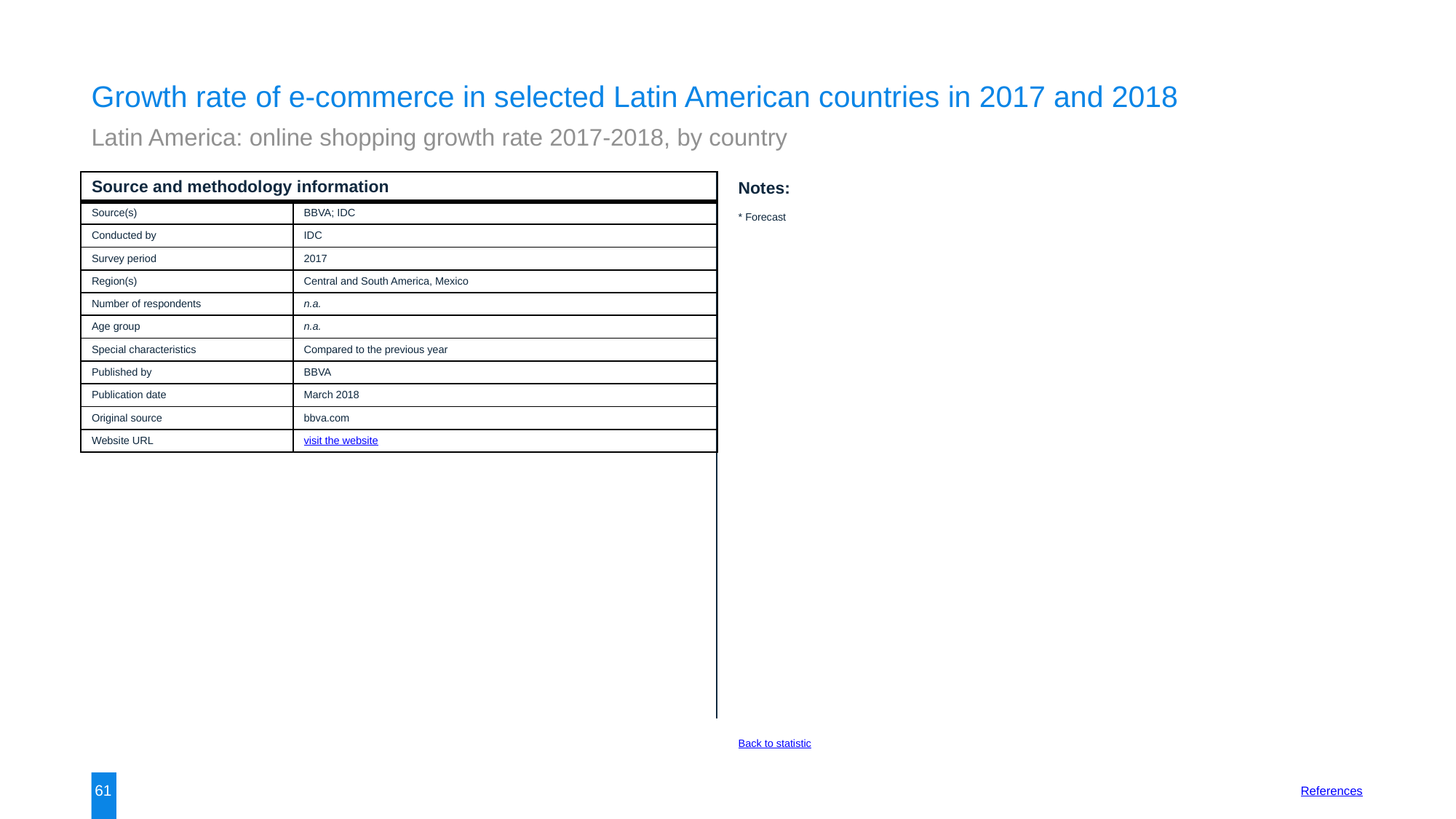

Growth rate of e-commerce in selected Latin American countries in 2017 and 2018
Latin America: online shopping growth rate 2017-2018, by country
| Source and methodology information |  |
| --- | --- |
| Source(s) | BBVA; IDC |
| Conducted by | IDC |
| Survey period | 2017 |
| Region(s) | Central and South America, Mexico |
| Number of respondents | n.a. |
| Age group | n.a. |
| Special characteristics | Compared to the previous year |
| Published by | BBVA |
| Publication date | March 2018 |
| Original source | bbva.com |
| Website URL | visit the website |

Notes:

* Forecast
Back to statistic

61
References